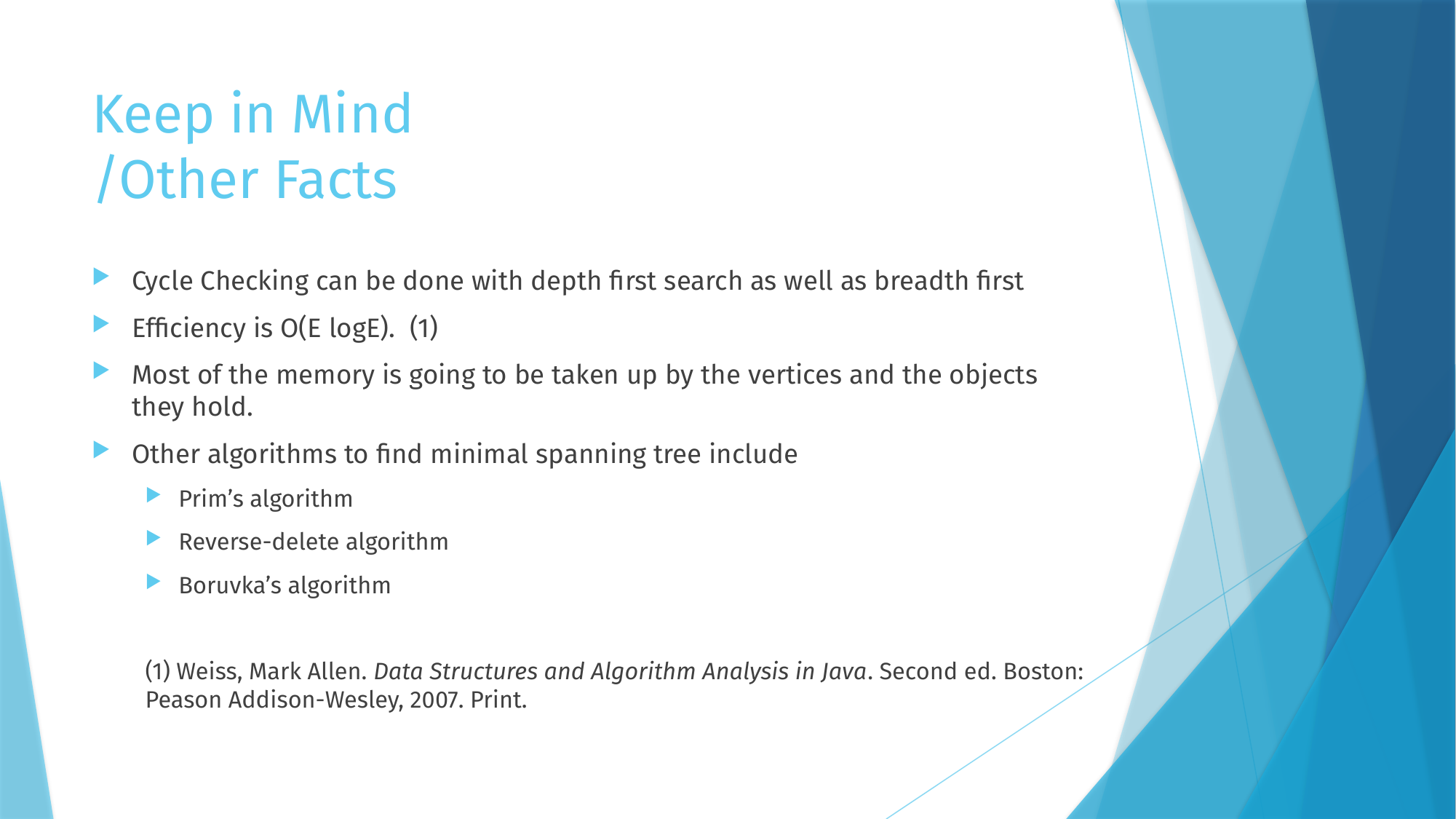

# Keep in Mind /Other Facts
Cycle Checking can be done with depth first search as well as breadth first
Efficiency is O(E logE).  (1)
Most of the memory is going to be taken up by the vertices and the objects they hold.
Other algorithms to find minimal spanning tree include
Prim’s algorithm
Reverse-delete algorithm
Boruvka’s algorithm

(1) Weiss, Mark Allen. Data Structures and Algorithm Analysis in Java. Second ed. Boston: Peason Addison-Wesley, 2007. Print.